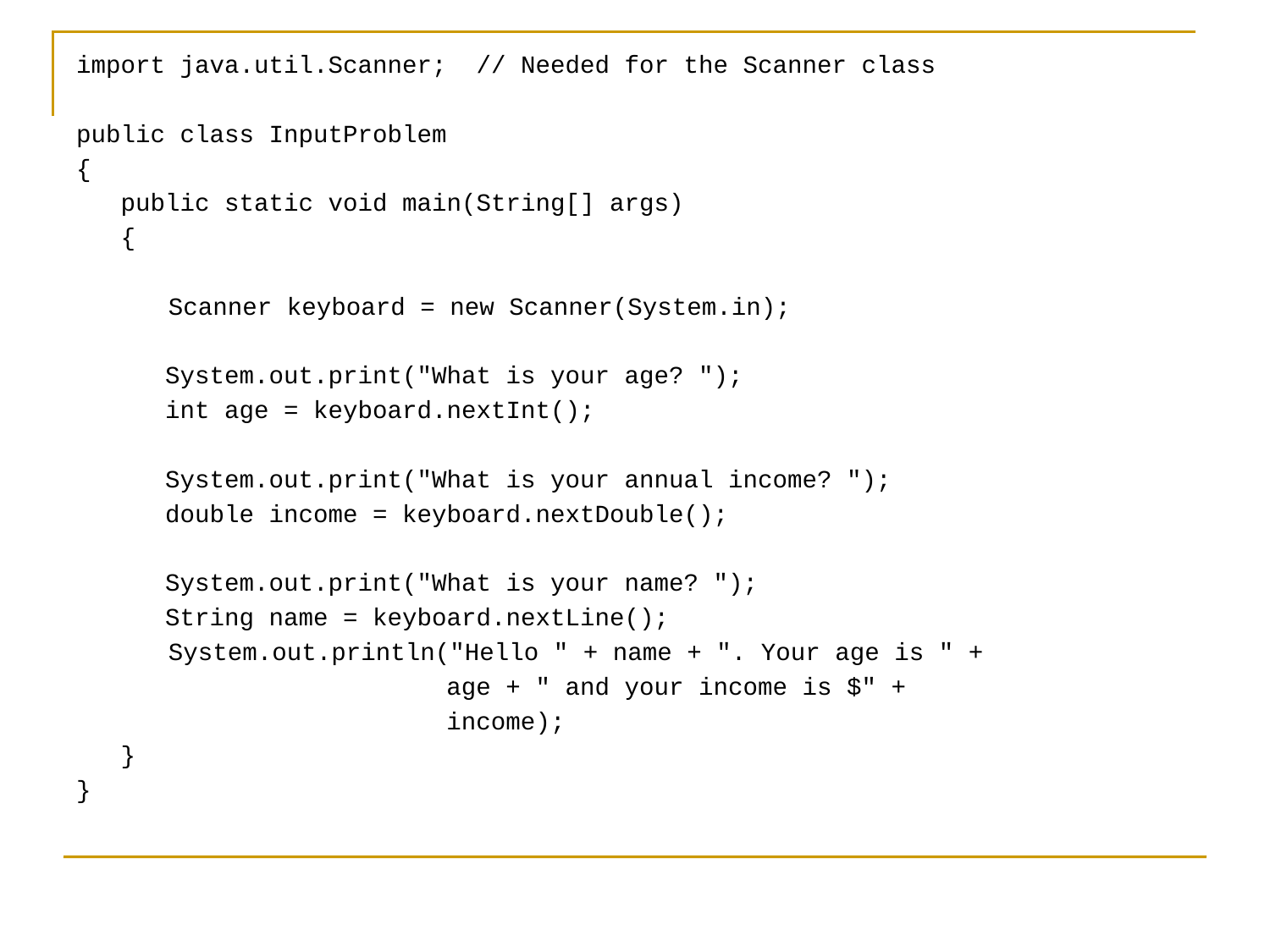

import java.util.Scanner;  // Needed for the Scanner class

public class InputProblem
{
   public static void main(String[] args)
   {

	   Scanner keyboard = new Scanner(System.in);

      System.out.print("What is your age? ");
      int age = keyboard.nextInt();

      System.out.print("What is your annual income? ");
      double income = keyboard.nextDouble();

      System.out.print("What is your name? ");
      String name = keyboard.nextLine();
	   System.out.println("Hello " + name + ". Your age is " +
                         age + " and your income is $" +
                         income);
   }
}